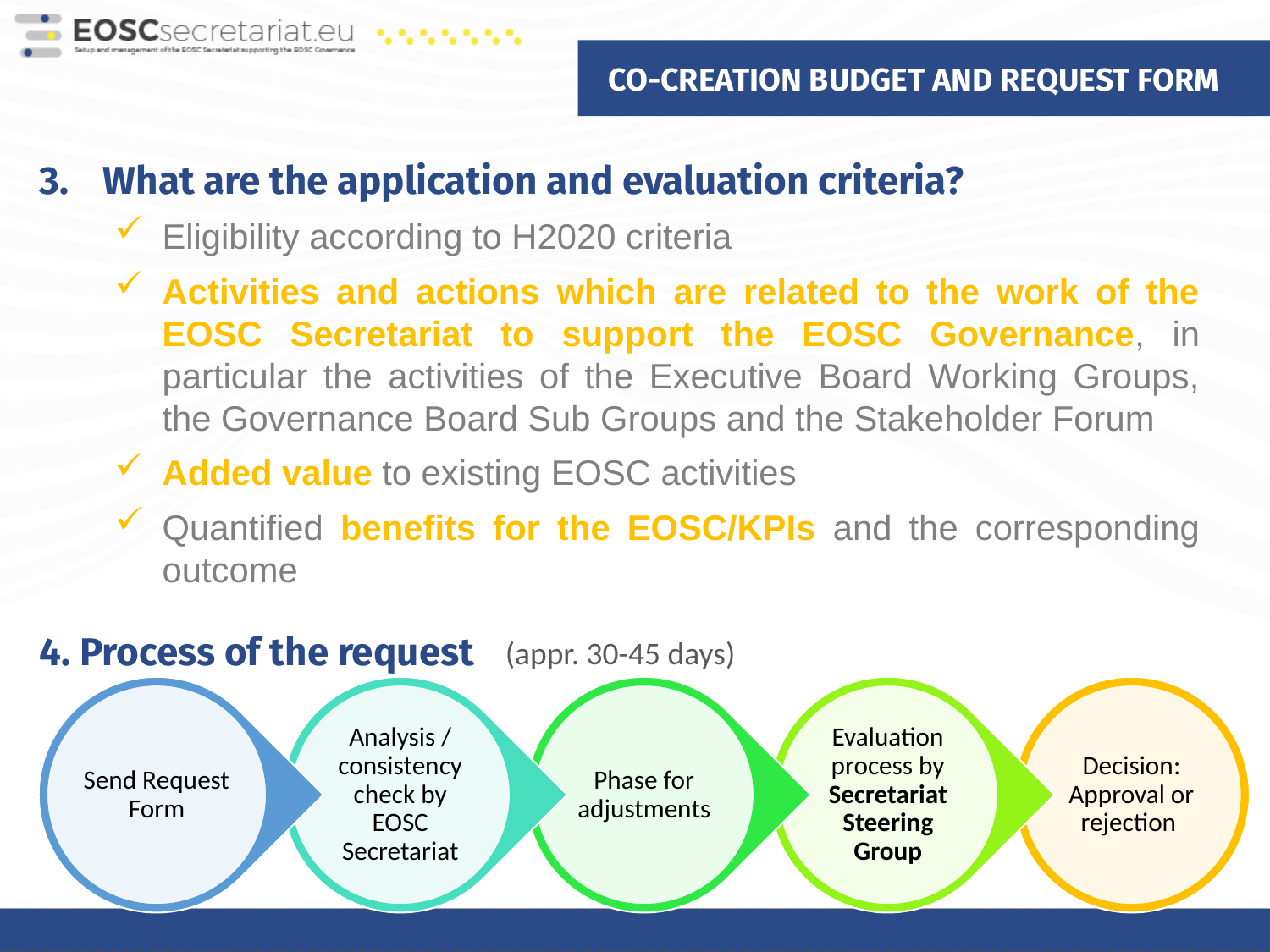

CO-CREATION BUDGET AND REQUEST FORM

What are the application and evaluation criteria?
Eligibility according to H2020 criteria
Activities and actions which are related to the work of the EOSC Secretariat to support the EOSC Governance, in particular the activities of the Executive Board Working Groups, the Governance Board Sub Groups and the Stakeholder Forum
Added value to existing EOSC activities
Quantified benefits for the EOSC/KPIs and the corresponding outcome

4. Process of the request

Decision: Approval or rejection
Evaluation process by Secretariat Steering Group
Phase for adjustments
Analysis / consistency check by EOSC Secretariat
Send Request Form
(appr. 30-45 days)